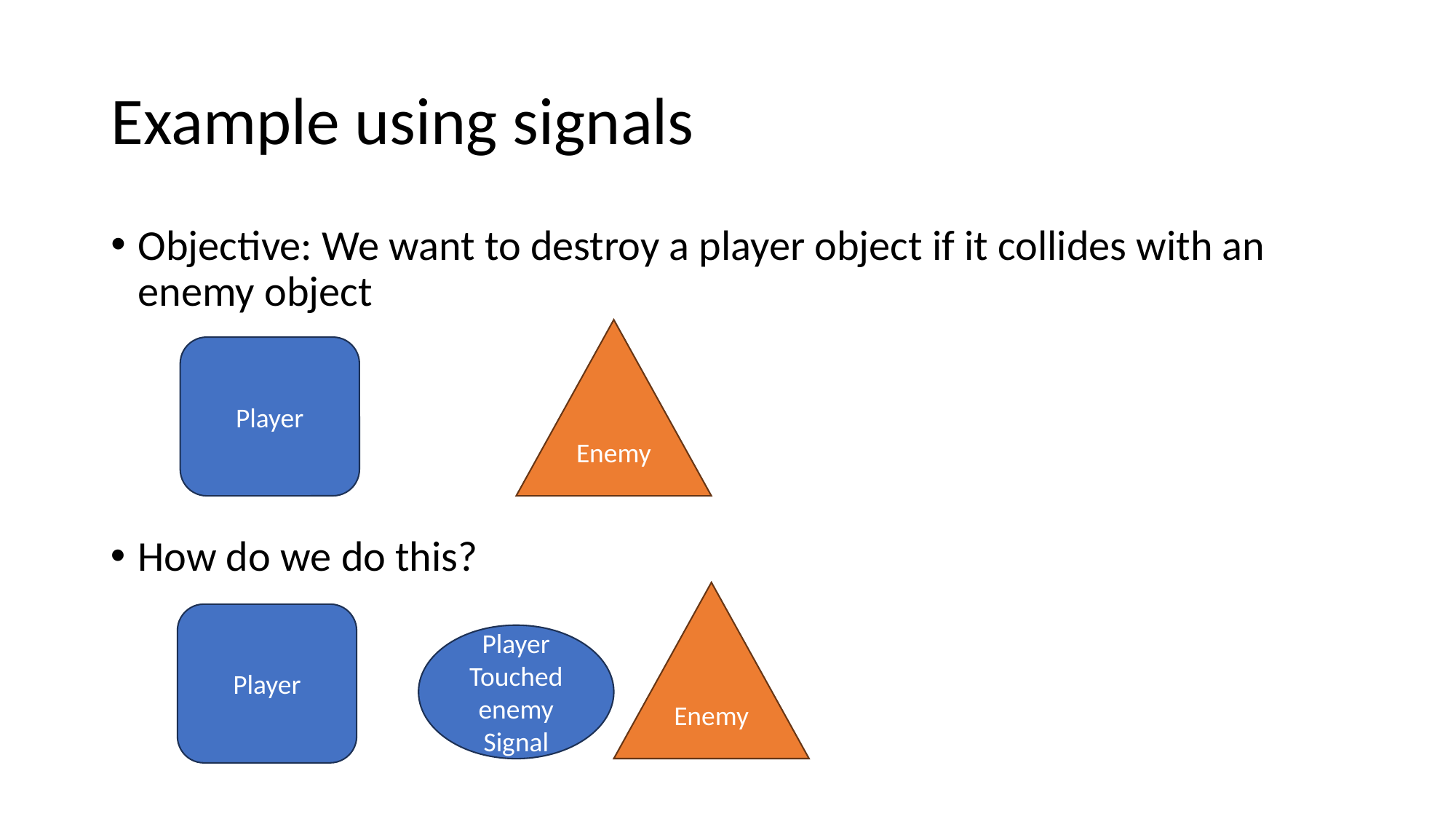

# Example using signals
Objective: We want to destroy a player object if it collides with an enemy object

Enemy
Player
How do we do this?

Enemy
Player
Player Touched enemy Signal